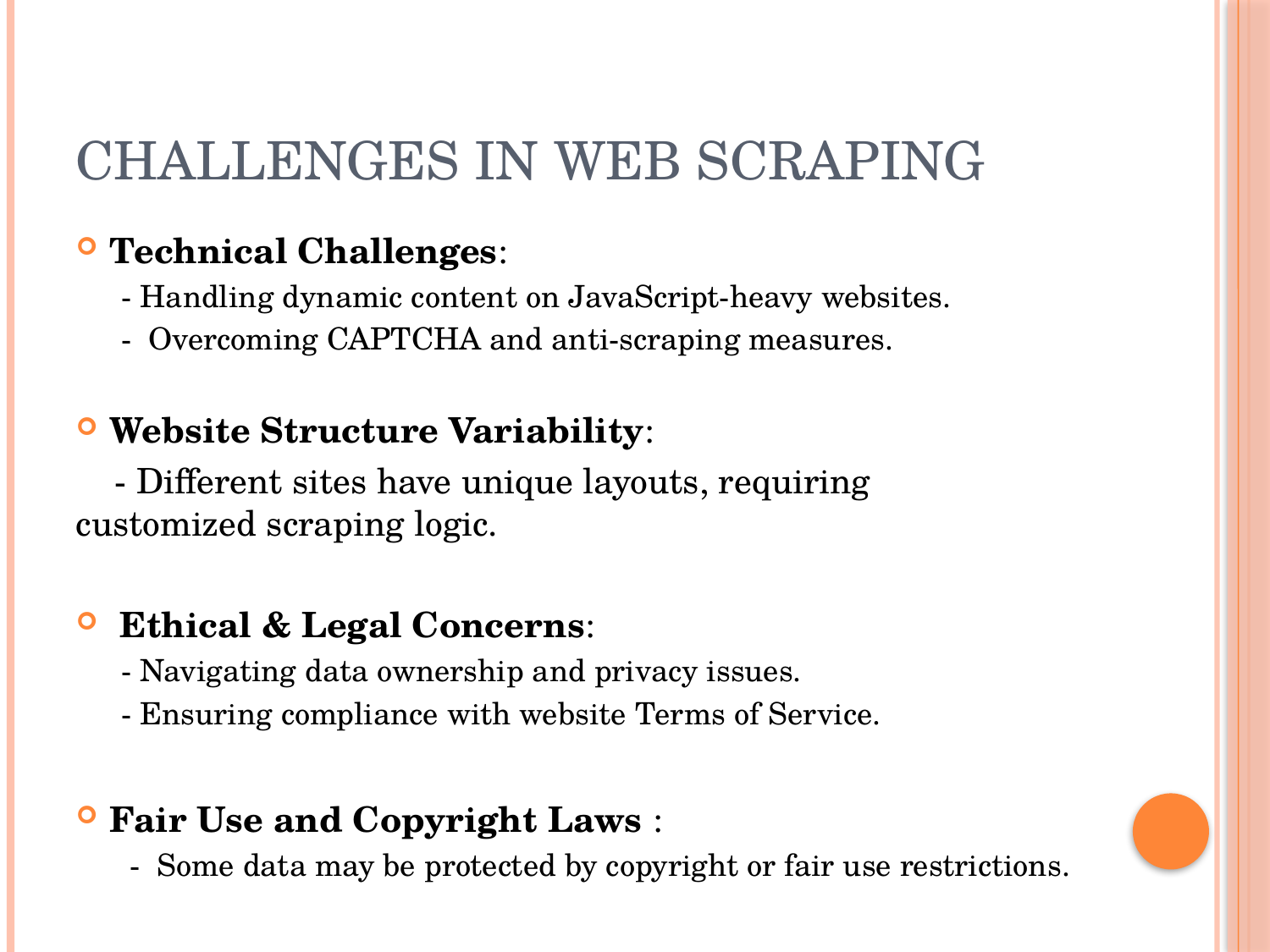

Website Structure Variability – Different sites have unique layouts, requiring customized scraping logic.

# Challenges in Web Scraping
Technical Challenges:
- Handling dynamic content on JavaScript-heavy websites.
-  Overcoming CAPTCHA and anti-scraping measures.

Website Structure Variability:
    - Different sites have unique layouts, requiring       customized scraping logic.

 Ethical & Legal Concerns:
- Navigating data ownership and privacy issues.
- Ensuring compliance with website Terms of Service.

Fair Use and Copyright Laws :
 -  Some data may be protected by copyright or fair use restrictions.